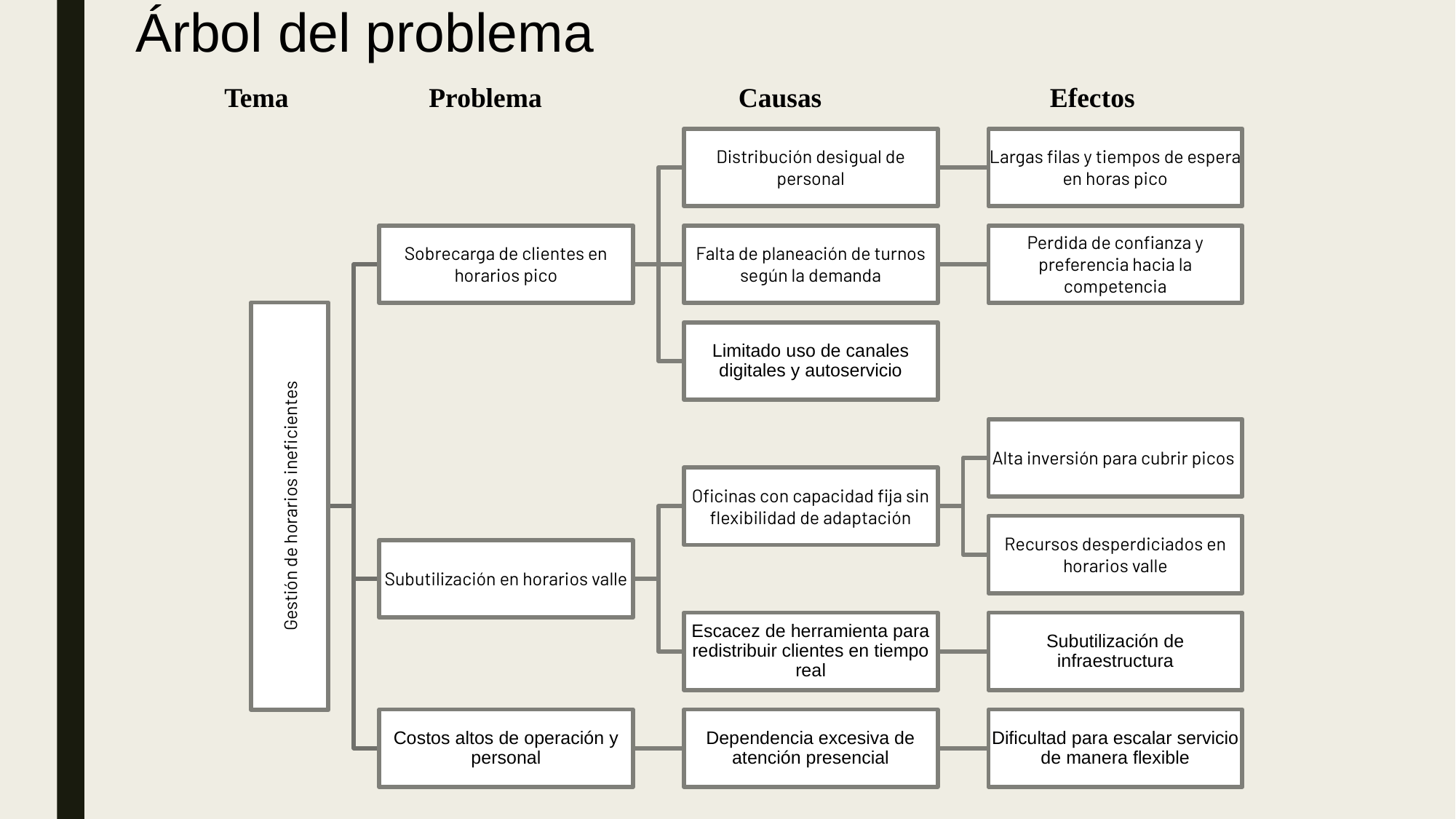

# Árbol del problema
Tema
Problema
Causas
Efectos

Gestión de horarios ineficientes
Sobrecarga de clientes en horarios pico
Distribución desigual de personal
Largas filas y tiempos de espera en horas pico
Falta de planeación de turnos según la demanda
Perdida de confianza y preferencia hacia la competencia
Limitado uso de canales digitales y autoservicio
Subutilización en horarios valle
Oficinas con capacidad fija sin flexibilidad de adaptación
Alta inversión para cubrir picos
Recursos desperdiciados en horarios valle
Escacez de herramienta para redistribuir clientes en tiempo real
Subutilización de infraestructura
Costos altos de operación y personal
Dependencia excesiva de atención presencial
Dificultad para escalar servicio de manera flexible